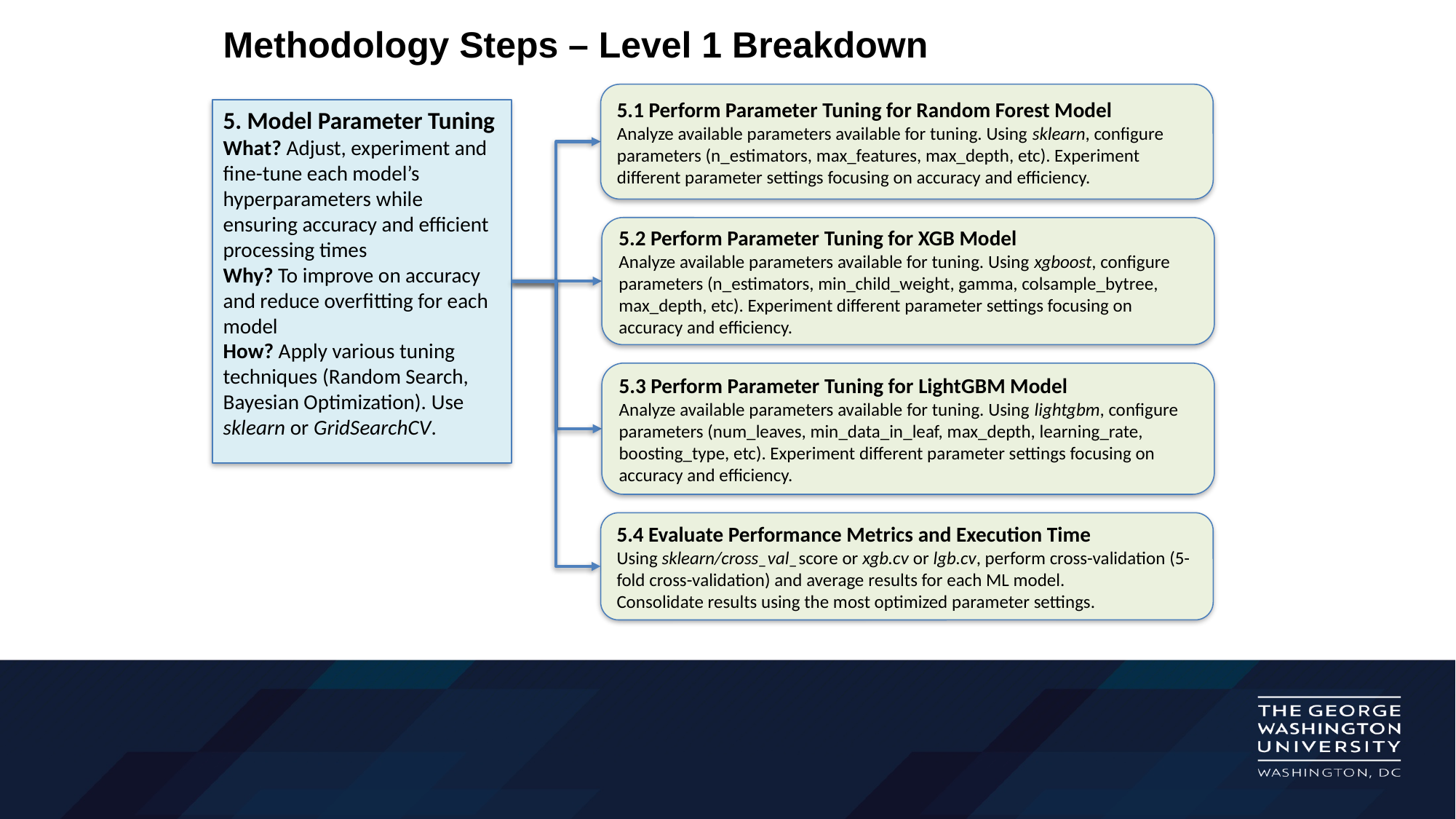

# Methodology Steps – Level 1 Breakdown
5.1 Perform Parameter Tuning for Random Forest Model
Analyze available parameters available for tuning. Using sklearn, configure parameters (n_estimators, max_features, max_depth, etc). Experiment different parameter settings focusing on accuracy and efficiency.
5. Model Parameter Tuning
What? Adjust, experiment and fine-tune each model’s hyperparameters while ensuring accuracy and efficient processing times
Why? To improve on accuracy and reduce overfitting for each model
How? Apply various tuning techniques (Random Search, Bayesian Optimization). Use sklearn or GridSearchCV.
5.2 Perform Parameter Tuning for XGB Model
Analyze available parameters available for tuning. Using xgboost, configure parameters (n_estimators, min_child_weight, gamma, colsample_bytree, max_depth, etc). Experiment different parameter settings focusing on accuracy and efficiency.
5.3 Perform Parameter Tuning for LightGBM Model
Analyze available parameters available for tuning. Using lightgbm, configure parameters (num_leaves, min_data_in_leaf, max_depth, learning_rate, boosting_type, etc). Experiment different parameter settings focusing on accuracy and efficiency.
5.4 Evaluate Performance Metrics and Execution Time
Using sklearn/cross_val_score or xgb.cv or lgb.cv, perform cross-validation (5-fold cross-validation) and average results for each ML model.
Consolidate results using the most optimized parameter settings.